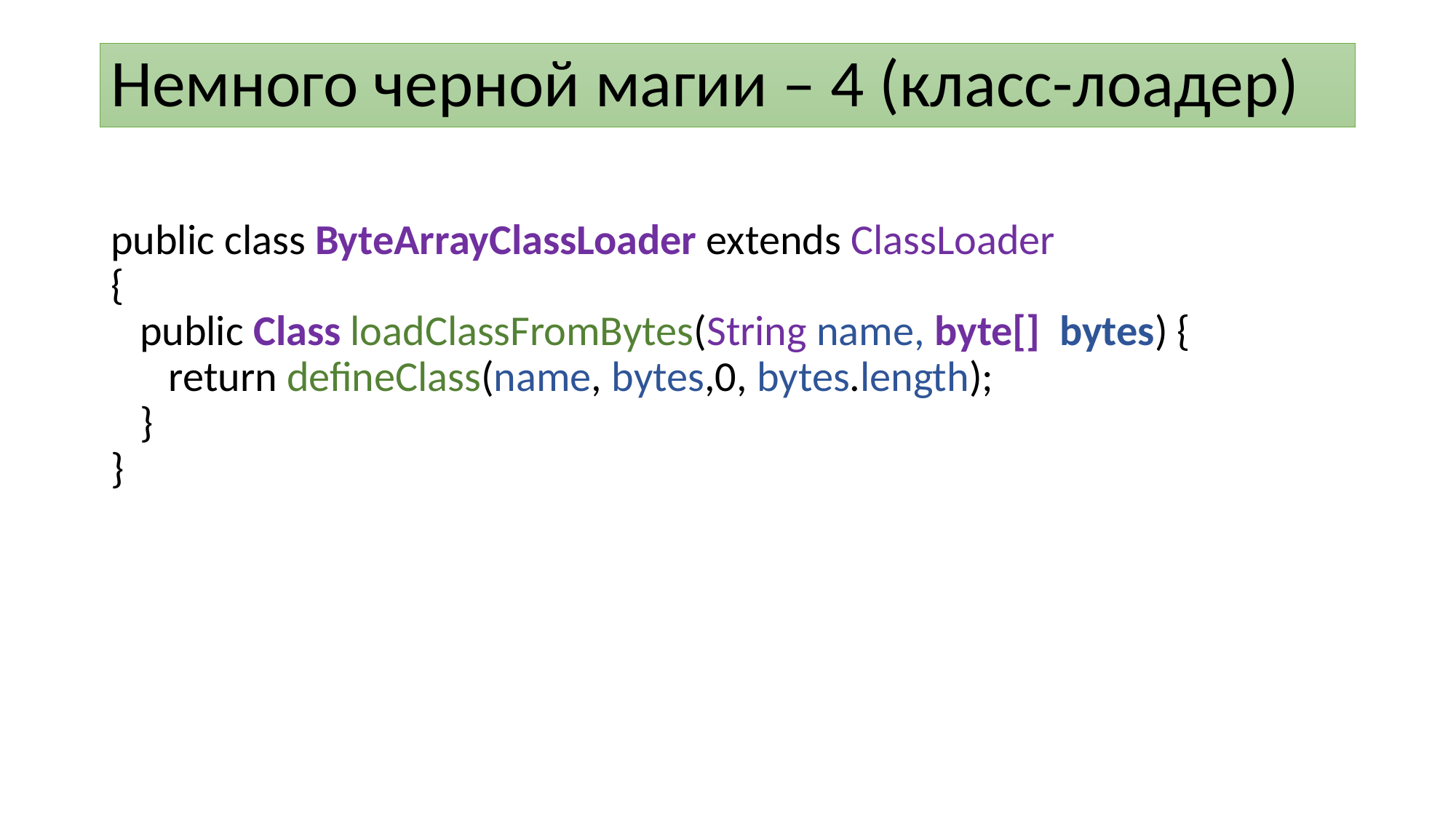

# Немного черной магии – 4 (класс-лоадер)

public class ByteArrayClassLoader extends ClassLoader
{
   public Class loadClassFromBytes(String name, byte[]  bytes) {
      return defineClass(name, bytes,0, bytes.length);
   }
}